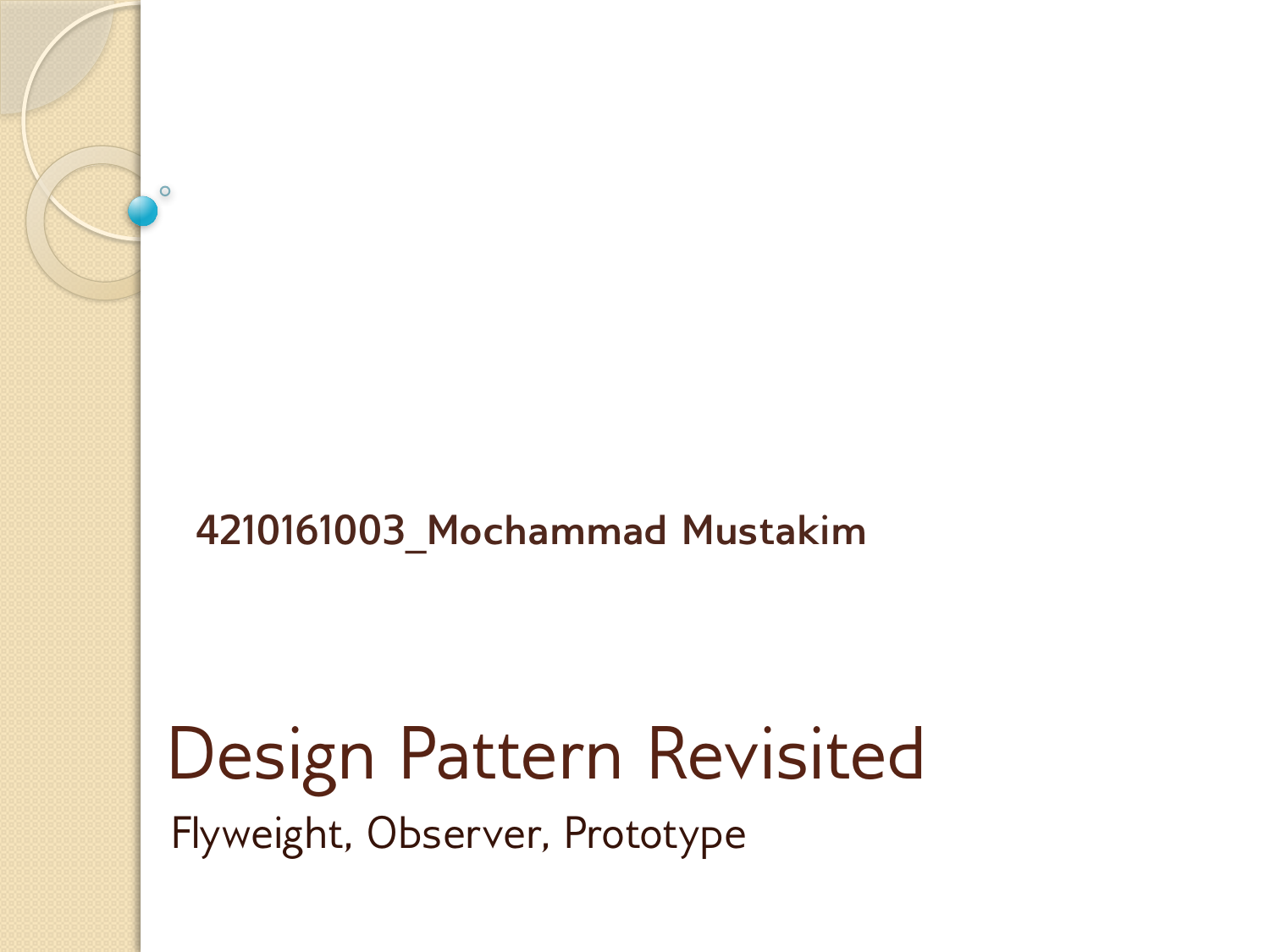

4210161003_Mochammad Mustakim
# Design Pattern Revisited
Flyweight, Observer, Prototype